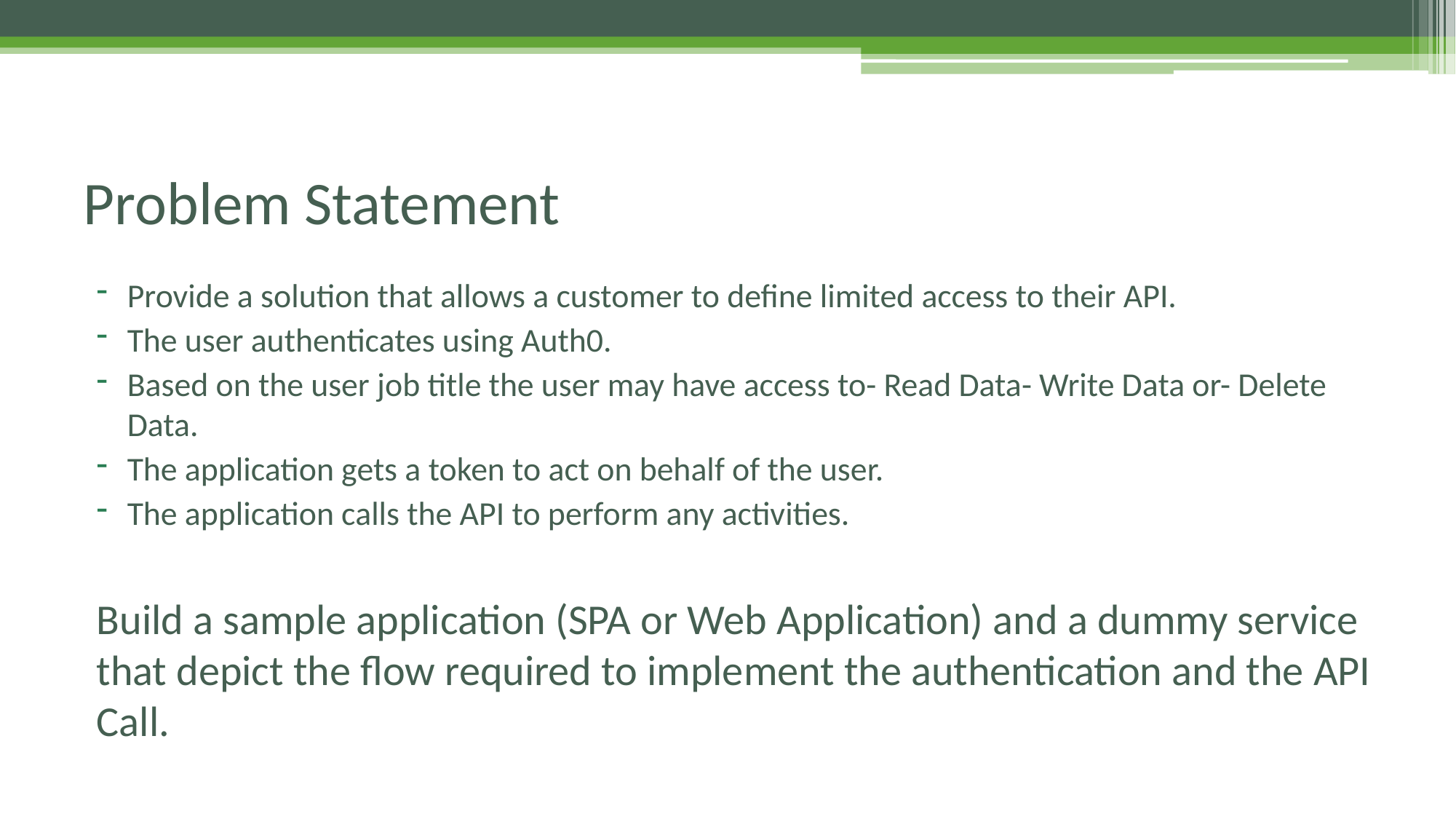

# Problem Statement
Provide a solution that allows a customer to define limited access to their API.
The user authenticates using Auth0.
Based on the user job title the user may have access to- Read Data- Write Data or- Delete Data.
The application gets a token to act on behalf of the user.
The application calls the API to perform any activities.

Build a sample application (SPA or Web Application) and a dummy service that depict the flow required to implement the authentication and the API Call.